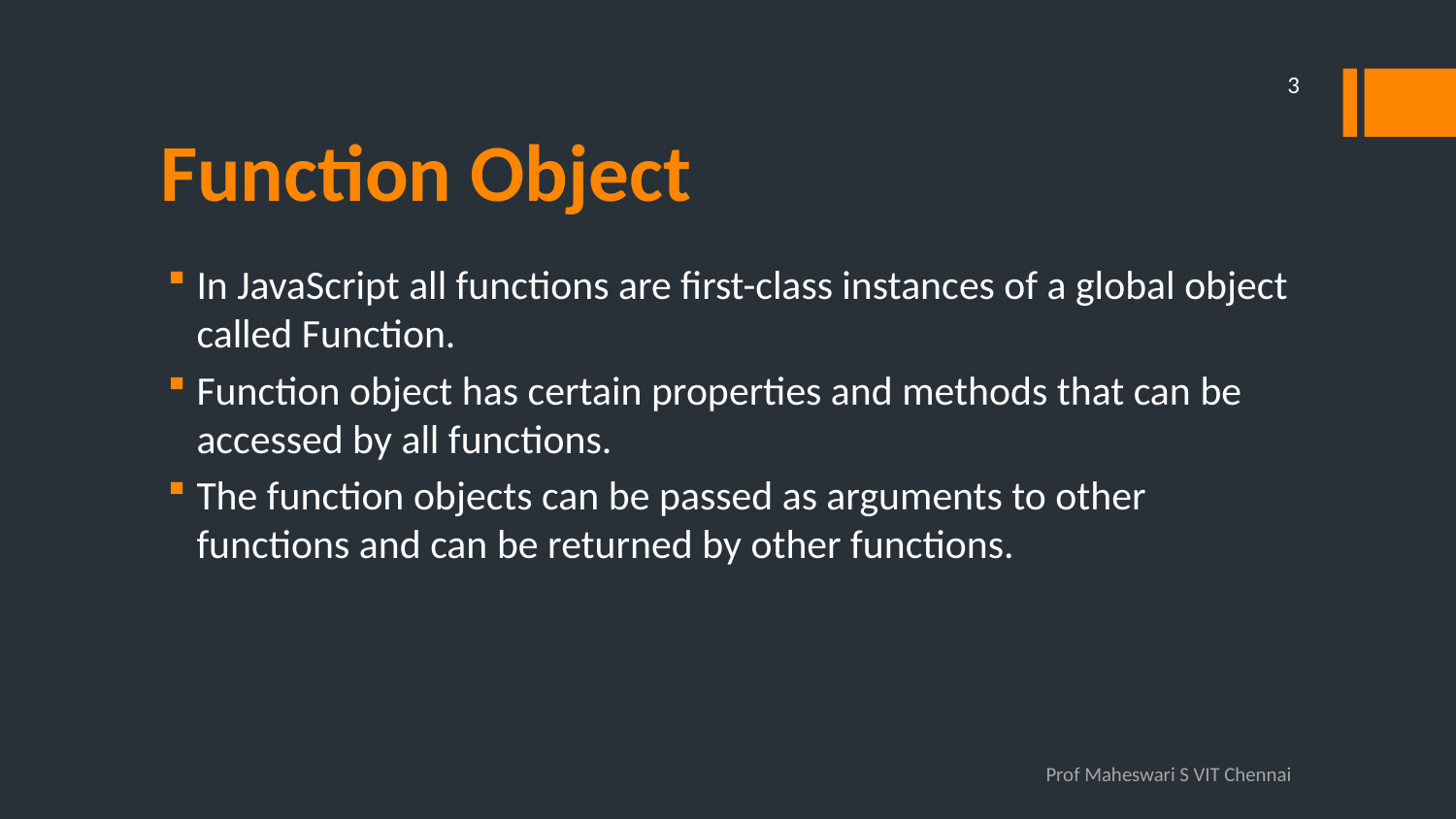

3
# Function Object
In JavaScript all functions are first-class instances of a global object called Function.
Function object has certain properties and methods that can be accessed by all functions.
The function objects can be passed as arguments to other functions and can be returned by other functions.
Prof Maheswari S VIT Chennai